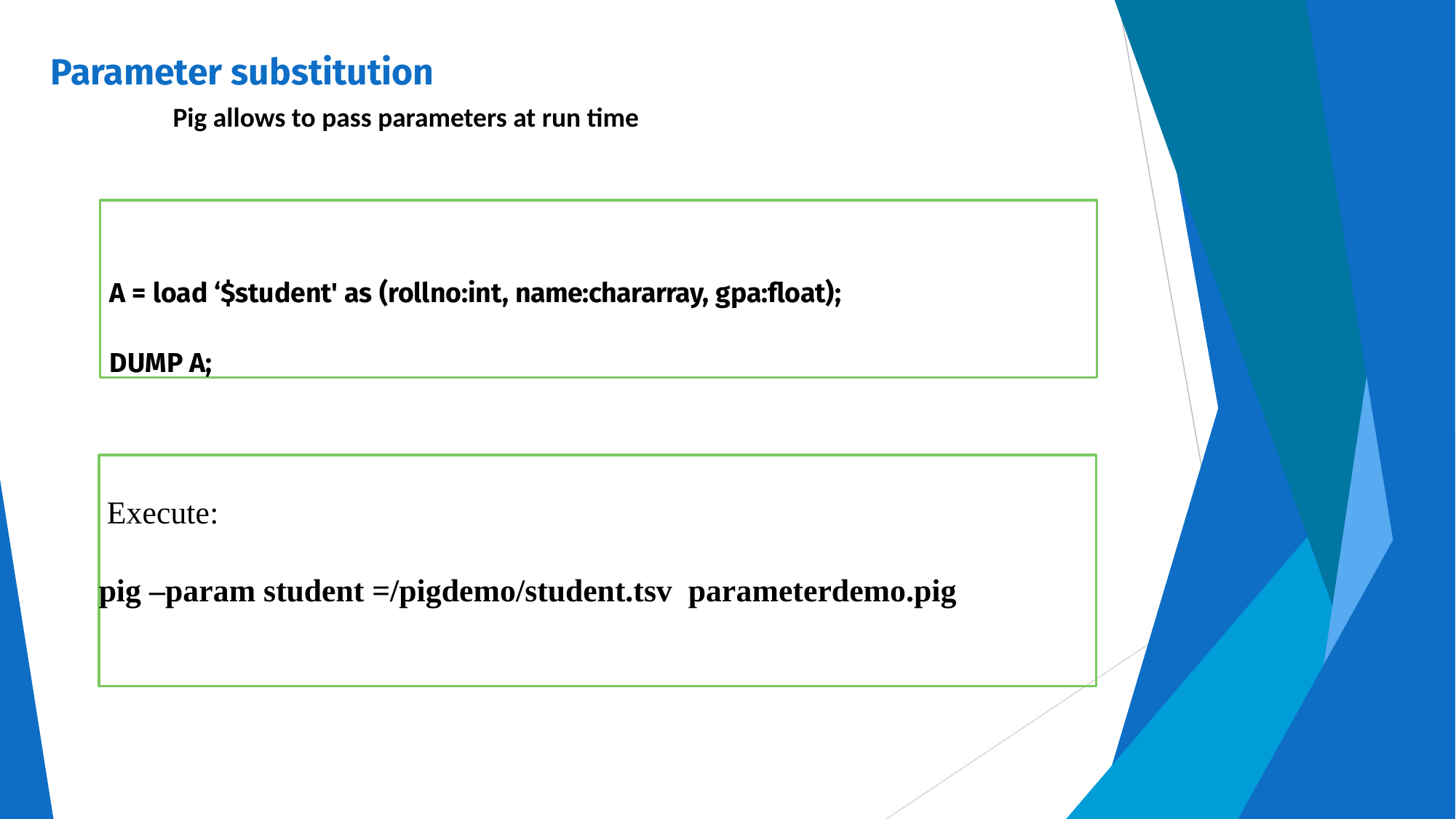

# Parameter substitution
	Pig allows to pass parameters at run time

A = load ‘$student' as (rollno:int, name:chararray, gpa:float);

DUMP A;

 Execute:

pig –param student =/pigdemo/student.tsv  parameterdemo.pig